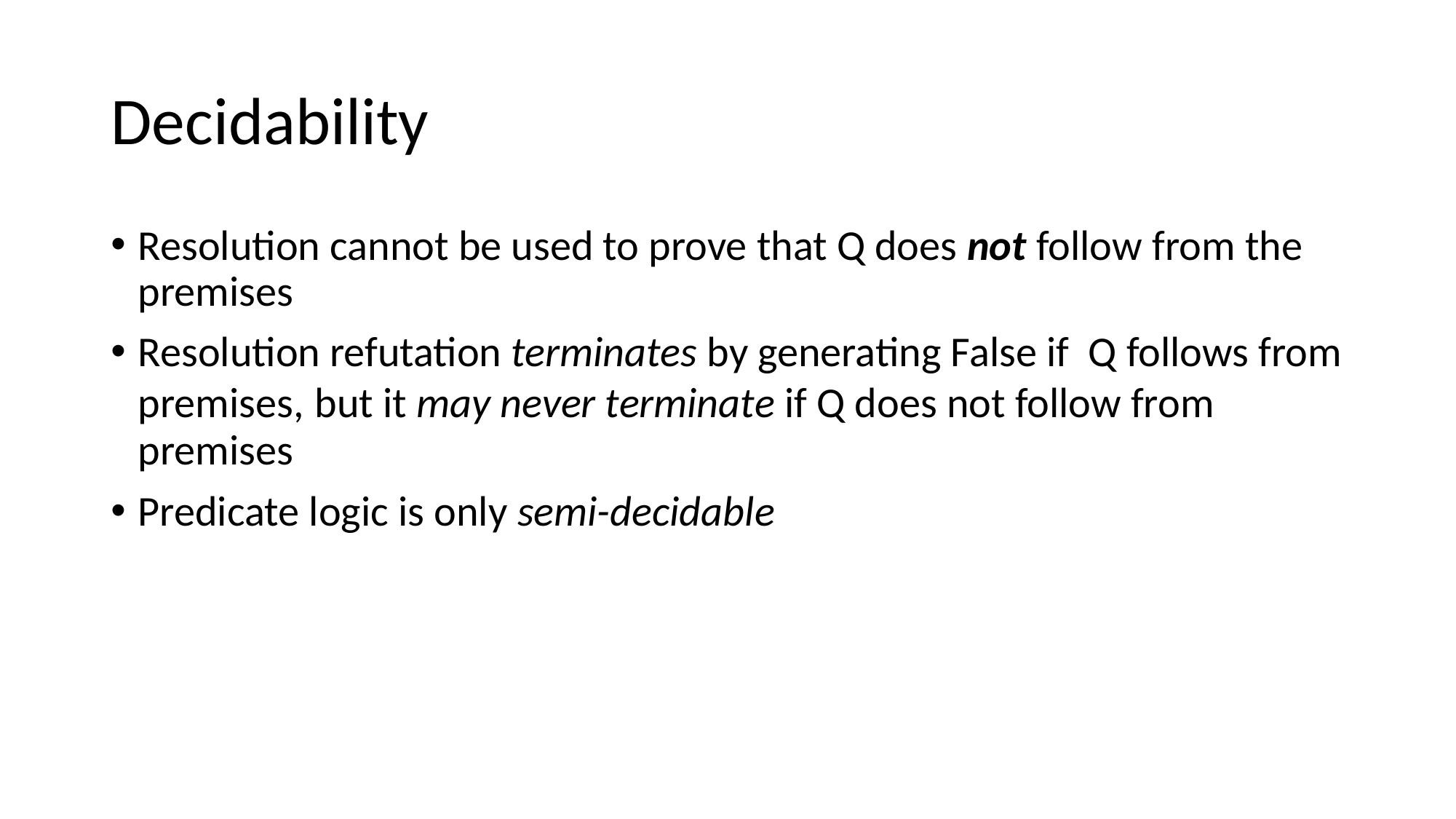

# Decidability
Resolution cannot be used to prove that Q does not follow from the premises
Resolution refutation terminates by generating False if  Q follows from premises, but it may never terminate if Q does not follow from premises
Predicate logic is only semi-decidable